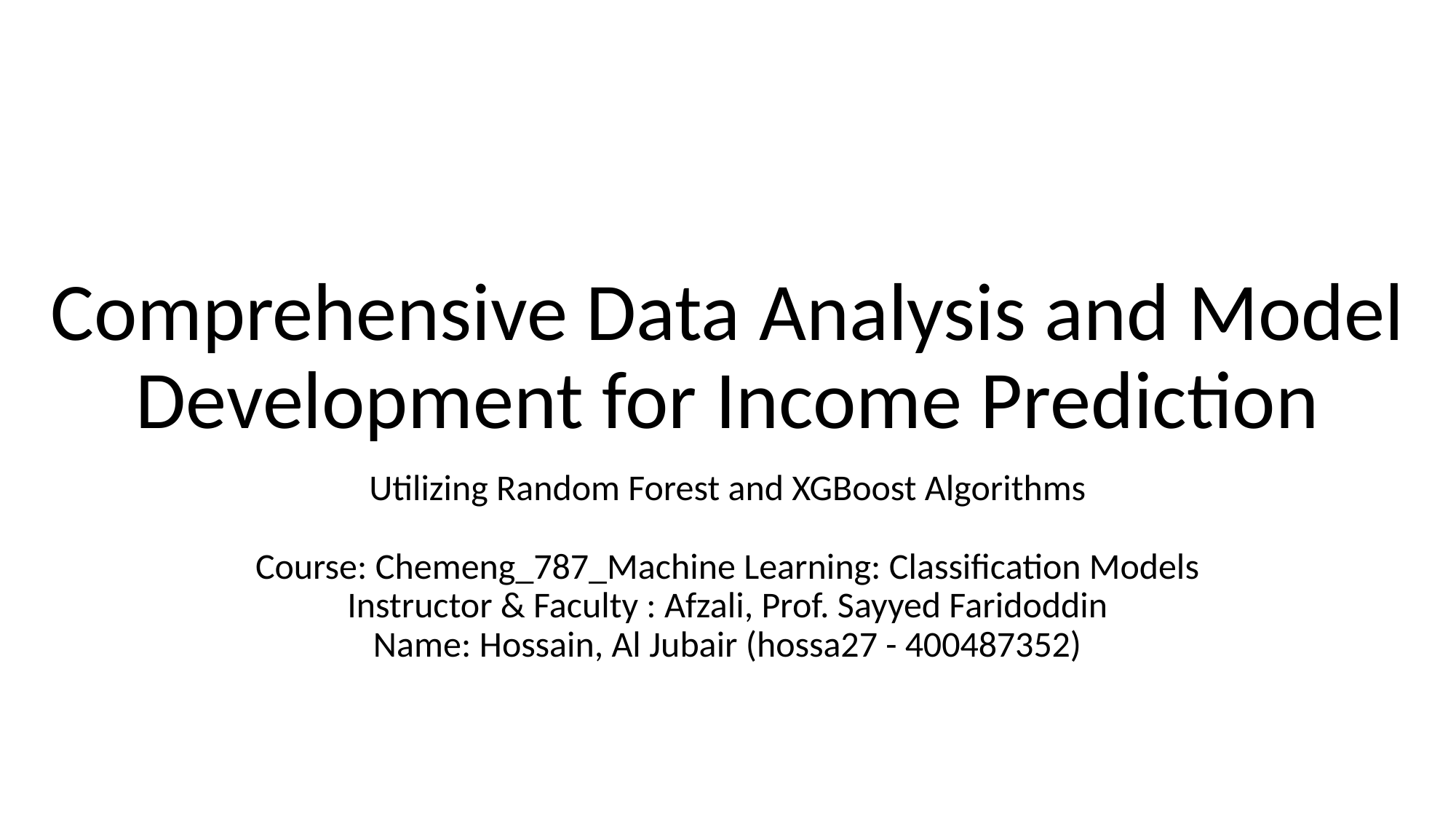

# Comprehensive Data Analysis and Model Development for Income Prediction
Utilizing Random Forest and XGBoost Algorithms
Course: Chemeng_787_Machine Learning: Classification Models
Instructor & Faculty : Afzali, Prof. Sayyed Faridoddin
Name: Hossain, Al Jubair (hossa27 - 400487352)